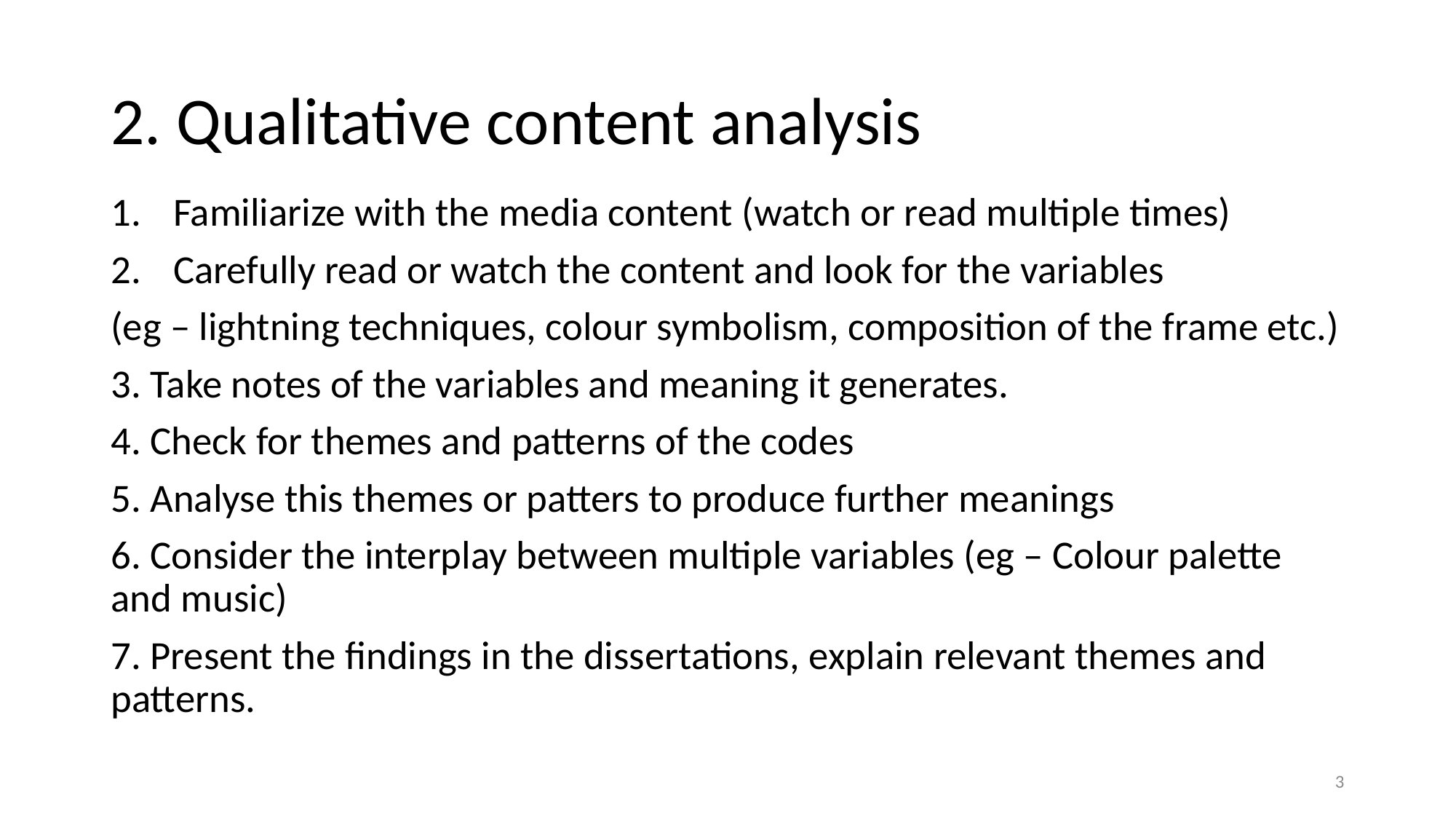

# 2. Qualitative content analysis
Familiarize with the media content (watch or read multiple times)
Carefully read or watch the content and look for the variables
(eg – lightning techniques, colour symbolism, composition of the frame etc.)
3. Take notes of the variables and meaning it generates.
4. Check for themes and patterns of the codes
5. Analyse this themes or patters to produce further meanings
6. Consider the interplay between multiple variables (eg – Colour palette and music)
7. Present the findings in the dissertations, explain relevant themes and patterns.

3